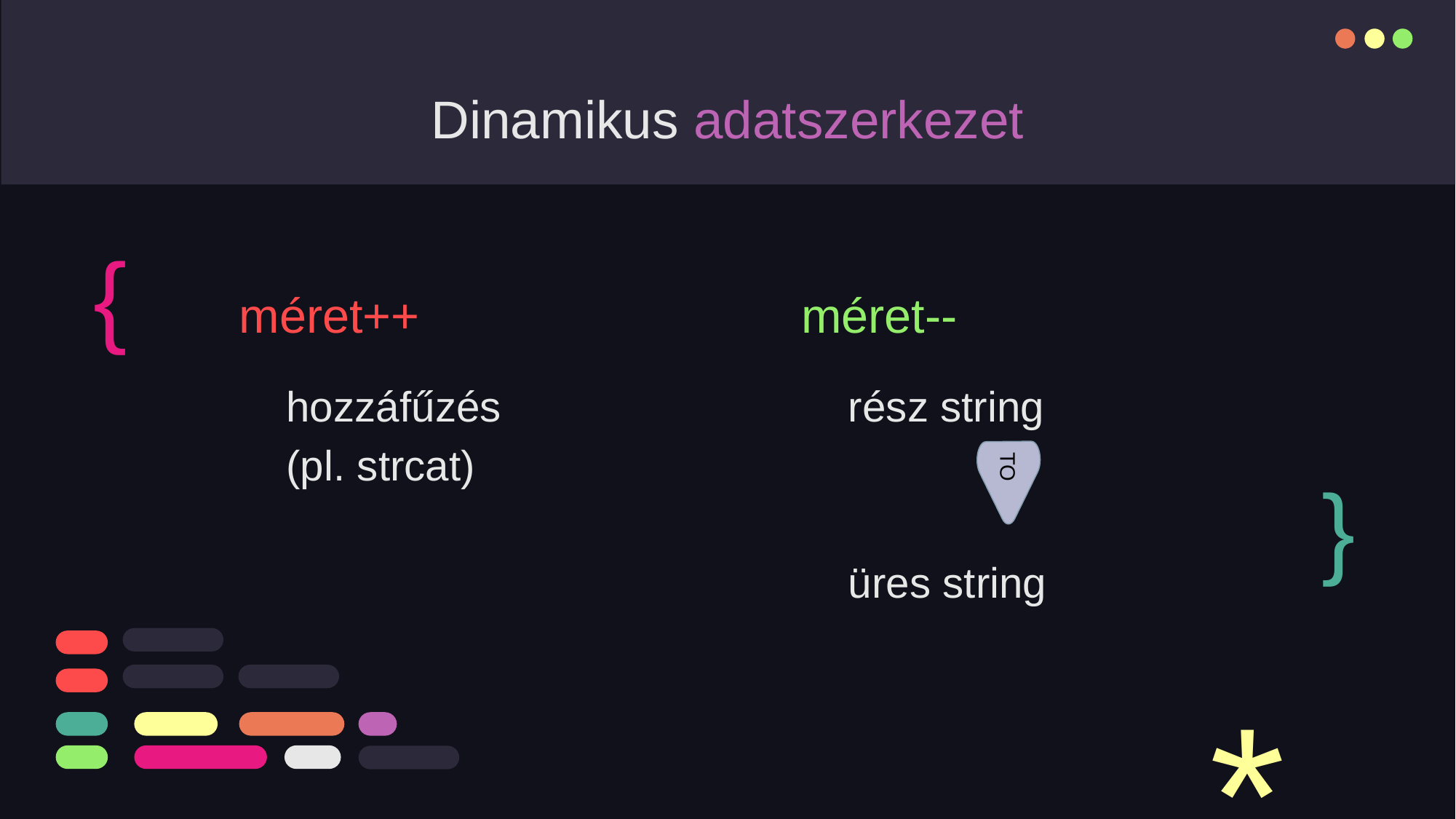

# Dinamikus adatszerkezet
{
méret++
méret--
hozzáfűzés
(pl. strcat)
rész string

üres string
TO
}

*